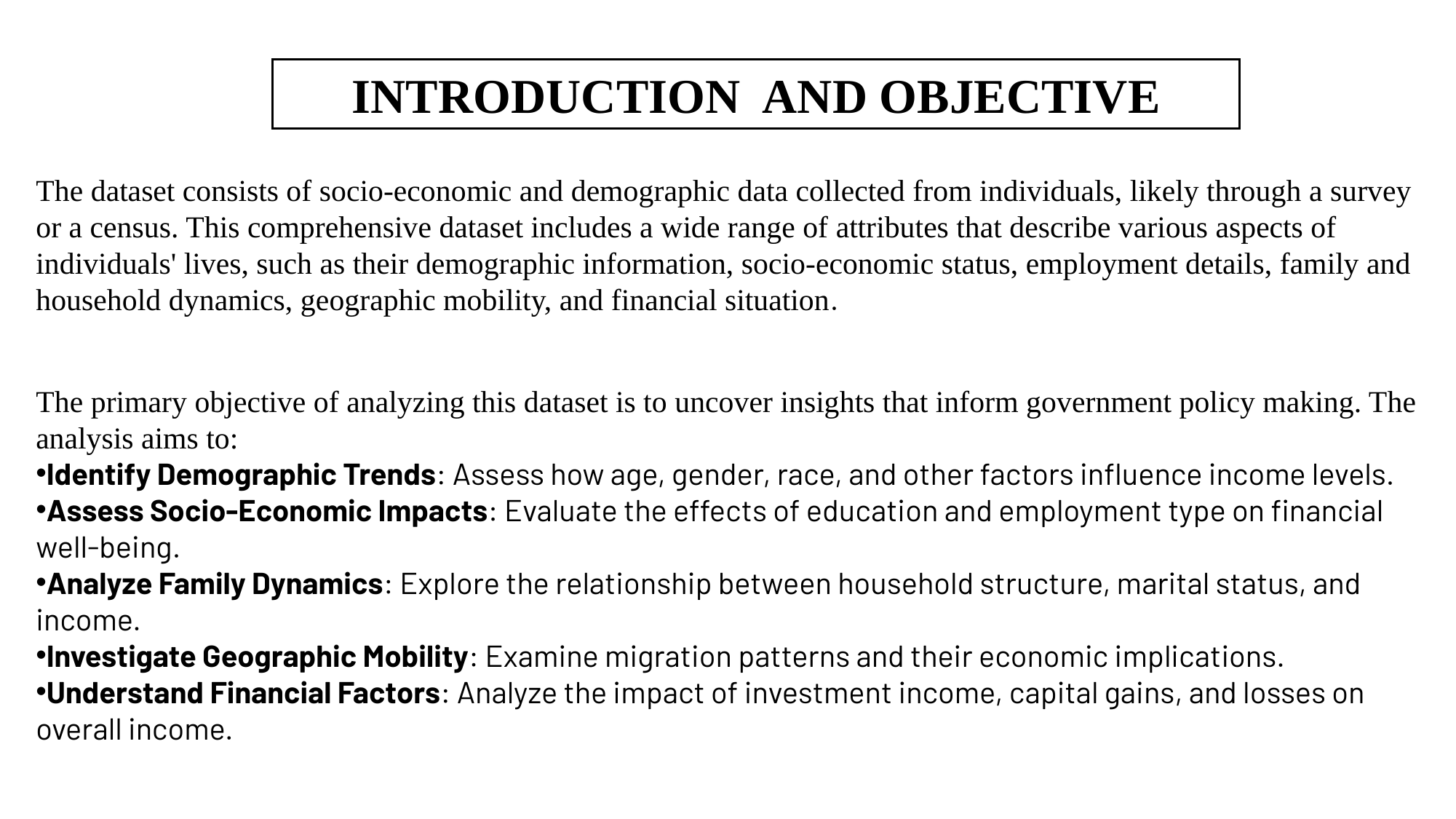

INTRODUCTION  AND OBJECTIVE

The dataset consists of socio-economic and demographic data collected from individuals, likely through a survey or a census. This comprehensive dataset includes a wide range of attributes that describe various aspects of individuals' lives, such as their demographic information, socio-economic status, employment details, family and household dynamics, geographic mobility, and financial situation.

The primary objective of analyzing this dataset is to uncover insights that inform government policy making. The analysis aims to:
Identify Demographic Trends: Assess how age, gender, race, and other factors influence income levels.
Assess Socio-Economic Impacts: Evaluate the effects of education and employment type on financial well-being.
Analyze Family Dynamics: Explore the relationship between household structure, marital status, and income.
Investigate Geographic Mobility: Examine migration patterns and their economic implications.
Understand Financial Factors: Analyze the impact of investment income, capital gains, and losses on overall income.